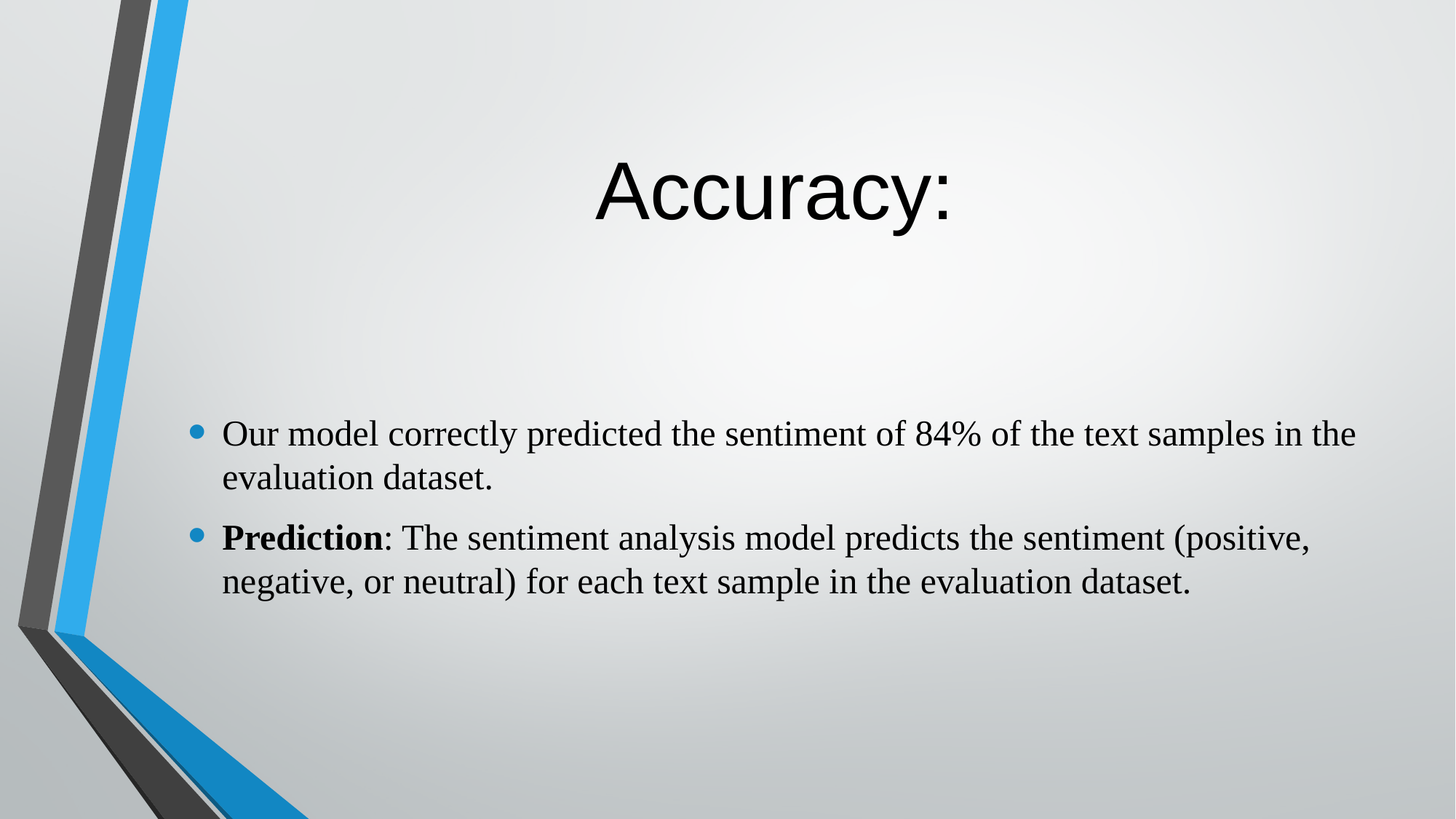

# Accuracy:
Our model correctly predicted the sentiment of 84% of the text samples in the evaluation dataset.
Prediction: The sentiment analysis model predicts the sentiment (positive, negative, or neutral) for each text sample in the evaluation dataset.